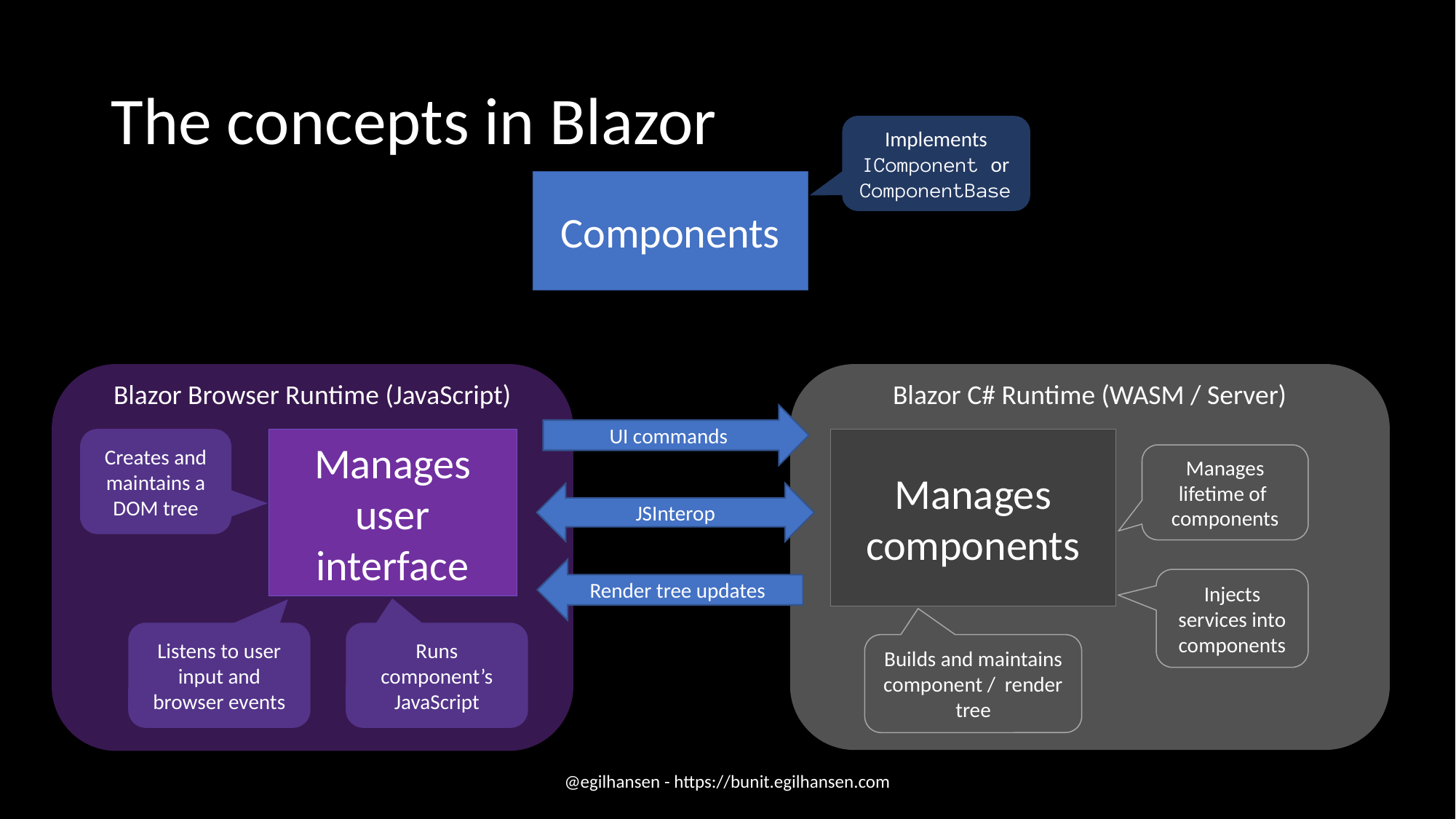

# The concepts in Blazor
Implements IComponent or
ComponentBase
Components
Blazor Browser Runtime (JavaScript)

Blazor C# Runtime (WASM / Server)

UI commands
Creates and maintains a DOM tree
Manages user interface
Manages components
Manages lifetime of  components
JSInterop
Render tree updates
Injects services into components
Listens to user input and browser events
Runs component’s JavaScript
Builds and maintains component /  render tree
@egilhansen - https://bunit.egilhansen.com